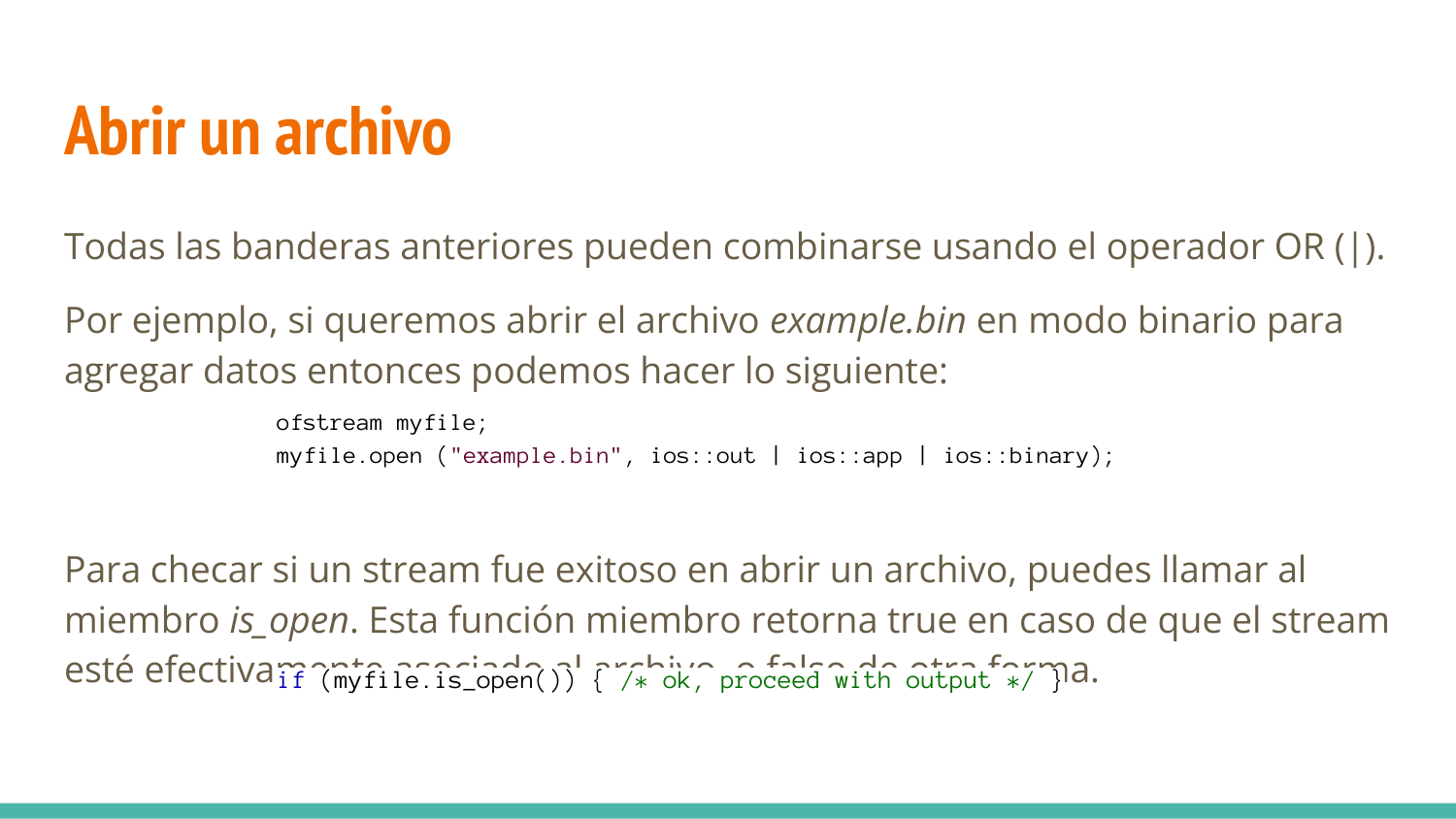

# Abrir un archivo
Todas las banderas anteriores pueden combinarse usando el operador OR (|).
Por ejemplo, si queremos abrir el archivo example.bin en modo binario para agregar datos entonces podemos hacer lo siguiente:

Para checar si un stream fue exitoso en abrir un archivo, puedes llamar al miembro is_open. Esta función miembro retorna true en caso de que el stream esté efectivamente asociado al archivo, o falso de otra forma.

ofstream myfile;
myfile.open ("example.bin", ios::out | ios::app | ios::binary);
if (myfile.is_open()) { /* ok, proceed with output */ }